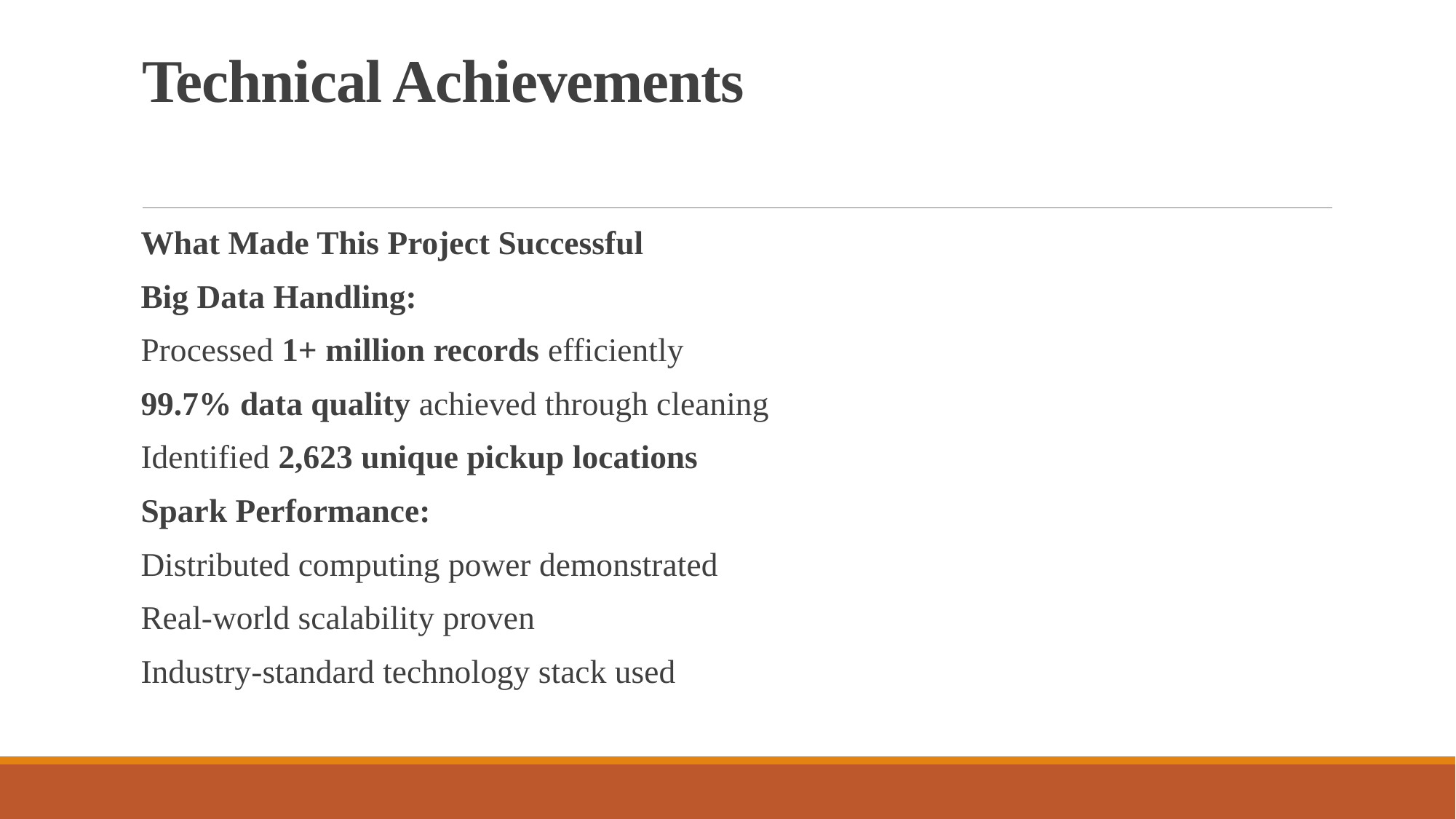

# Technical Achievements
What Made This Project Successful
Big Data Handling:
Processed 1+ million records efficiently
99.7% data quality achieved through cleaning
Identified 2,623 unique pickup locations
Spark Performance:
Distributed computing power demonstrated
Real-world scalability proven
Industry-standard technology stack used